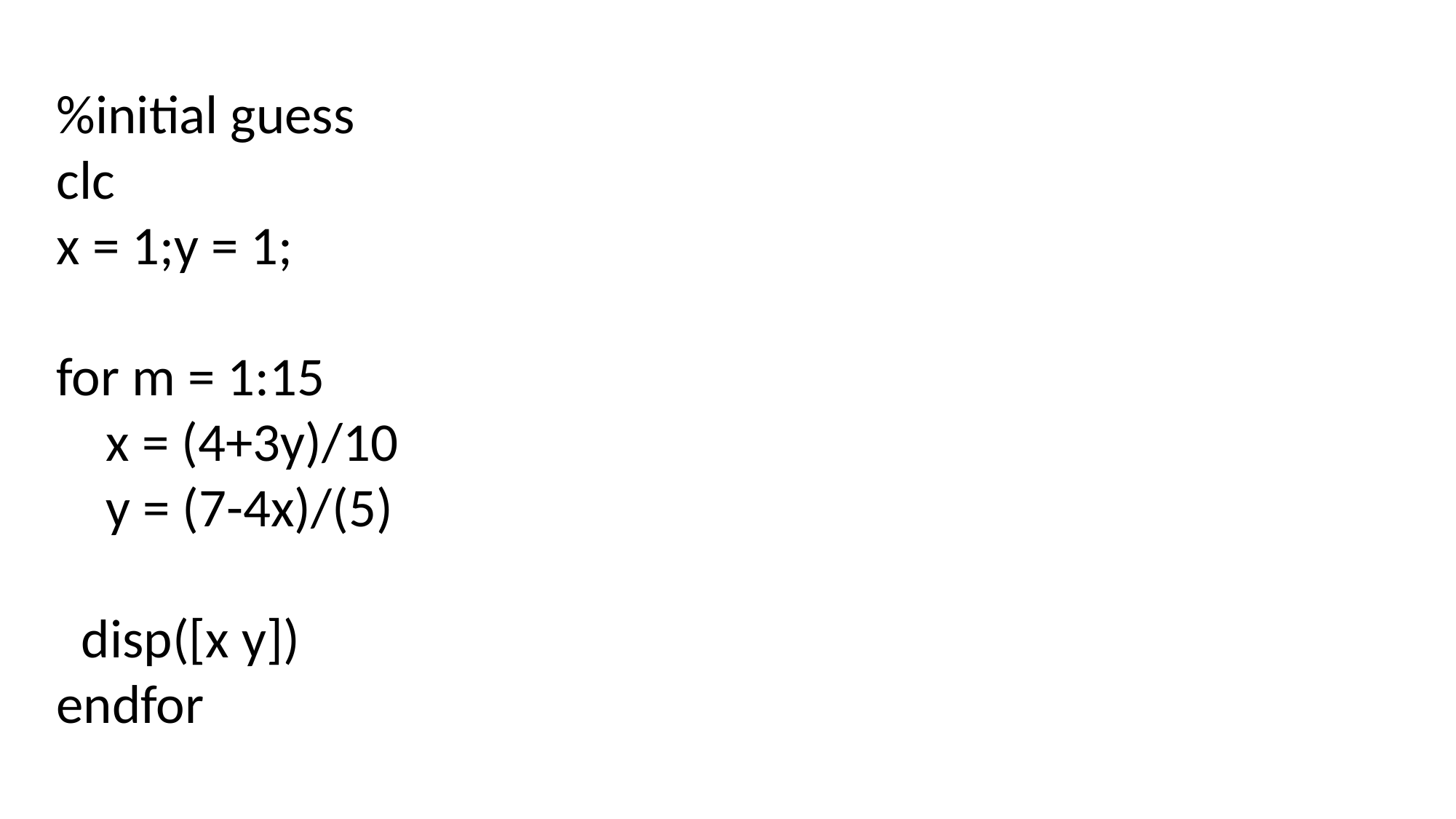

%initial guess
clc
x = 1;y = 1;

for m = 1:15
    x = (4+3y)/10
    y = (7-4x)/(5)

  disp([x y])
endfor